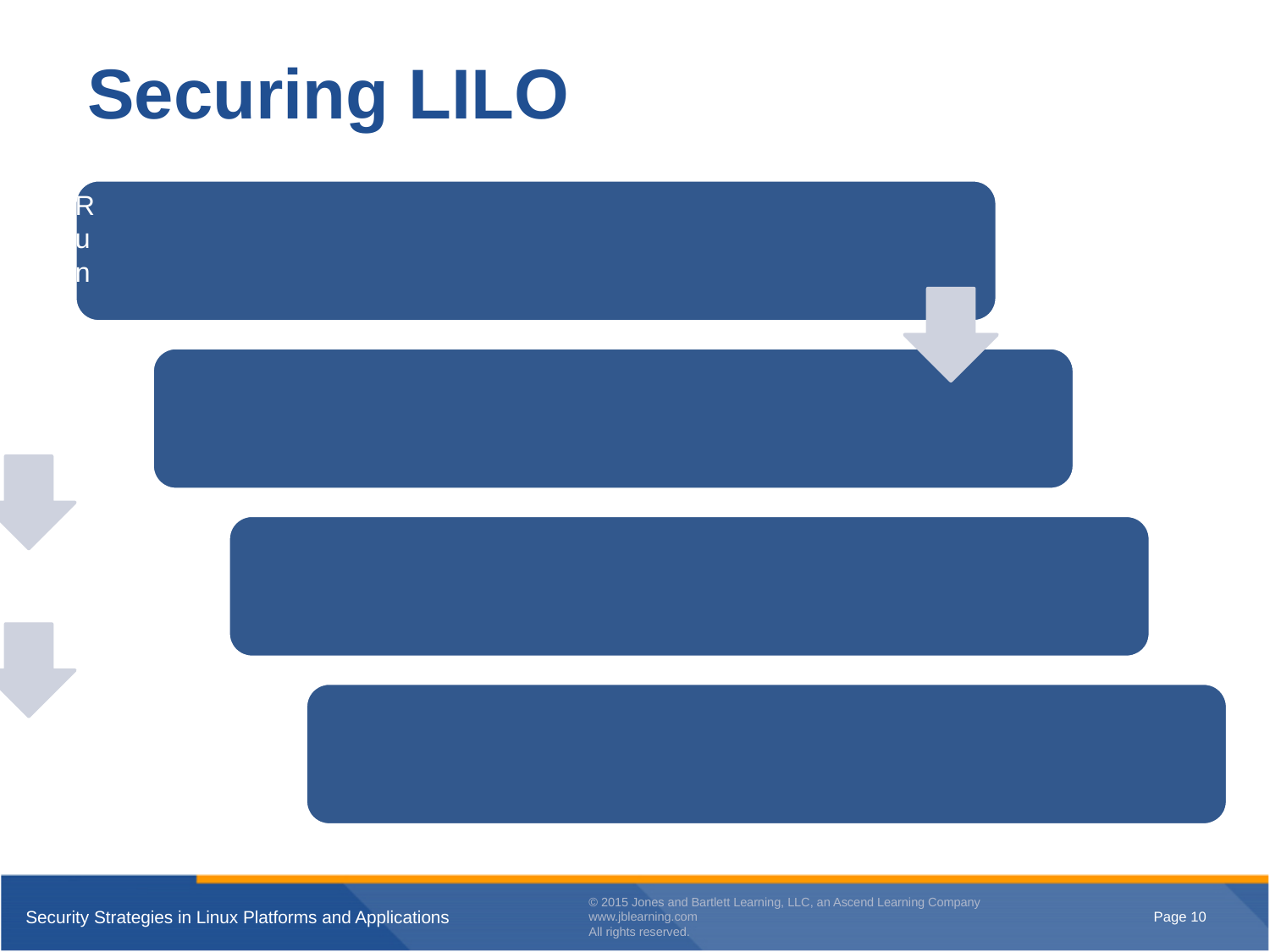

# Securing LILO
Run lilo -v command